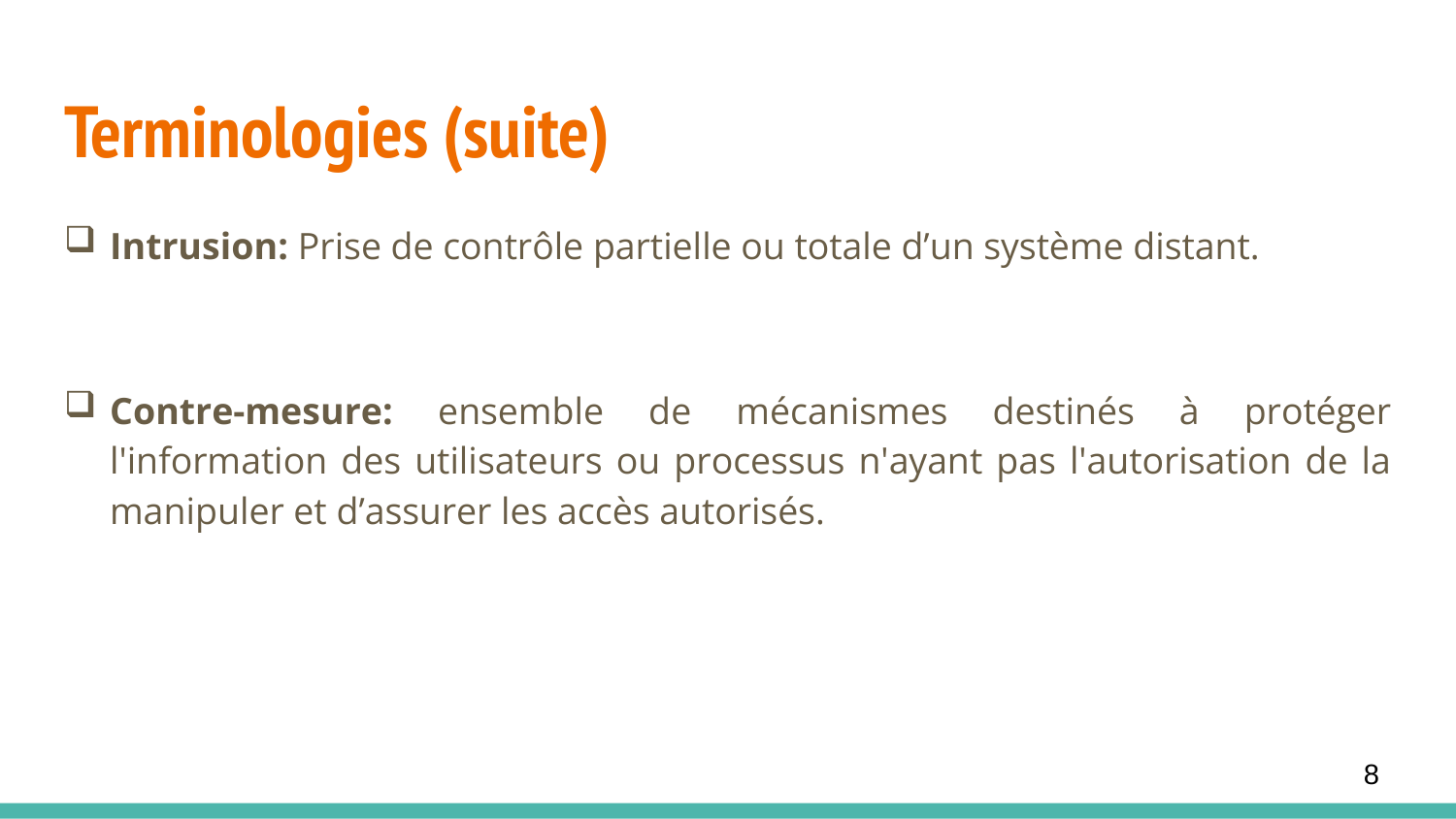

# Terminologies (suite)
Intrusion: Prise de contrôle partielle ou totale d’un système distant.

Contre-mesure: ensemble de mécanismes destinés à protéger l'information des utilisateurs ou processus n'ayant pas l'autorisation de la manipuler et d’assurer les accès autorisés.

8